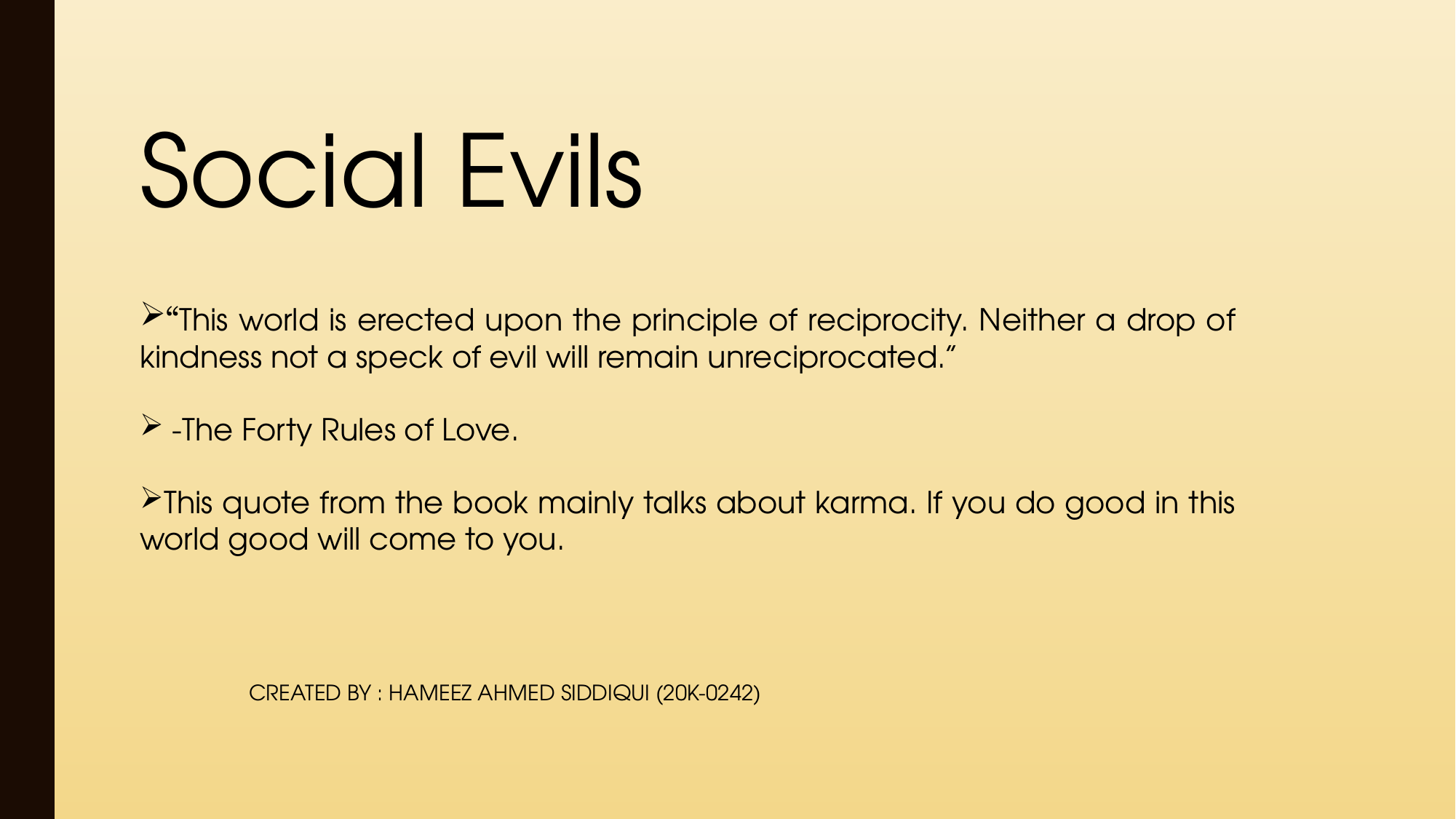

Social Evils
“This world is erected upon the principle of reciprocity. Neither a drop of kindness not a speck of evil will remain unreciprocated.”

 -The Forty Rules of Love.

This quote from the book mainly talks about karma. If you do good in this world good will come to you.

	CREATED BY : HAMEEZ AHMED SIDDIQUI (20K-0242)